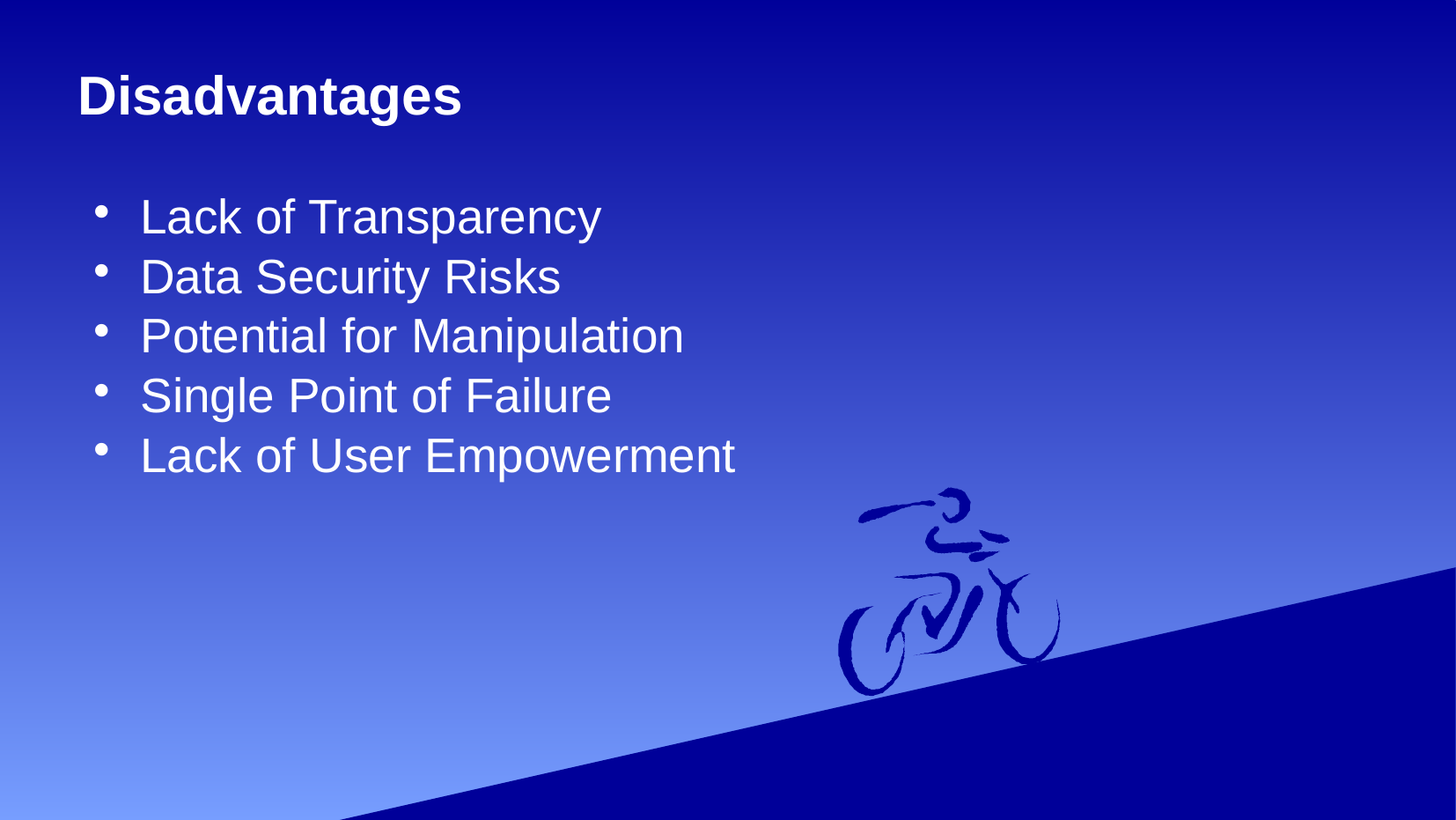

# Disadvantages
Lack of Transparency
Data Security Risks
Potential for Manipulation
Single Point of Failure
Lack of User Empowerment